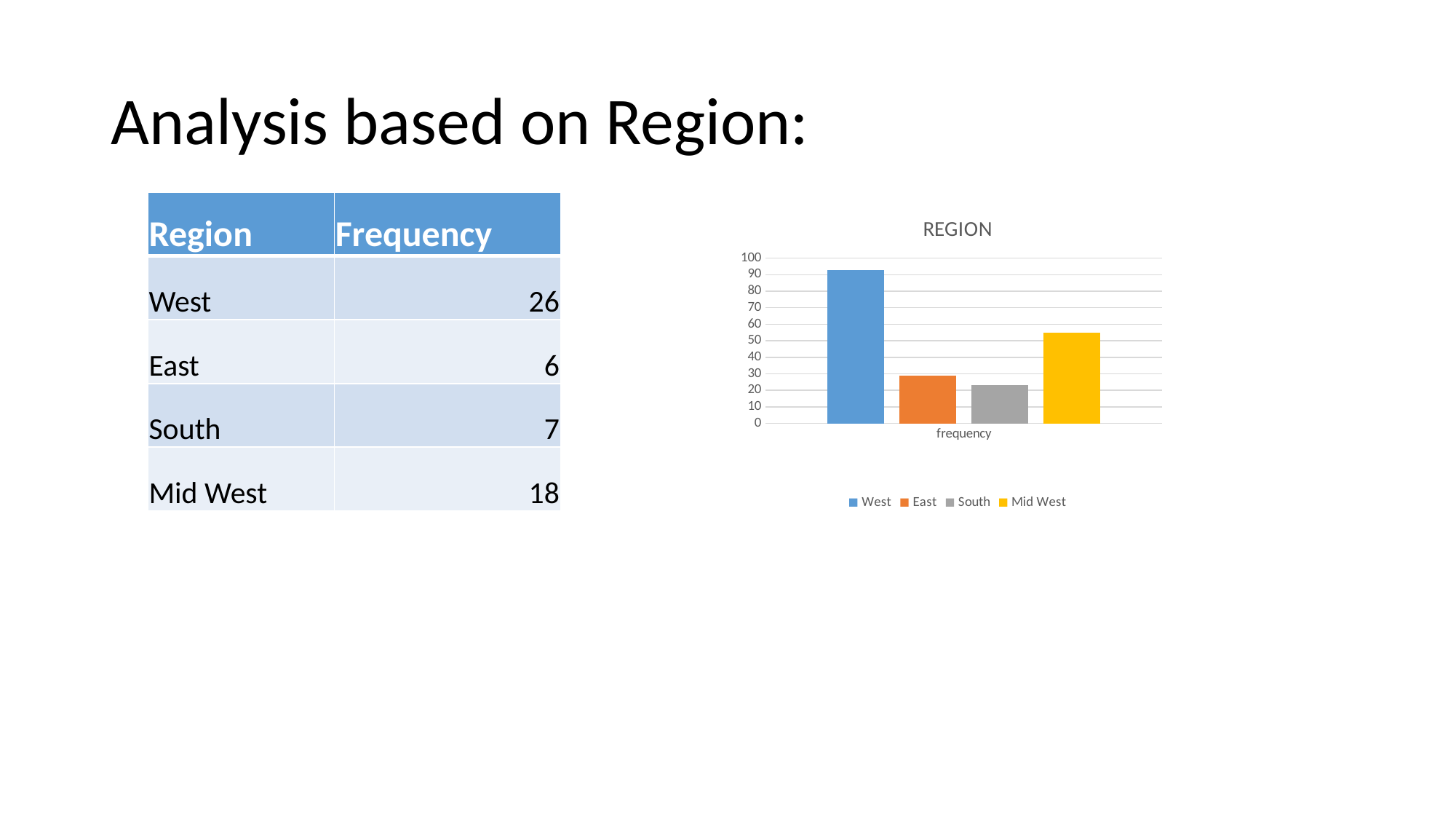

# Analysis based on Region:
| Region | Frequency |
| --- | --- |
| West | 26 |
| East | 6 |
| South | 7 |
| Mid West | 18 |

### Chart: REGION

| Category | West | East | South | Mid West |
|---|---|---|---|---|
| frequency | 93.0 | 29.0 | 23.0 | 55.0 |